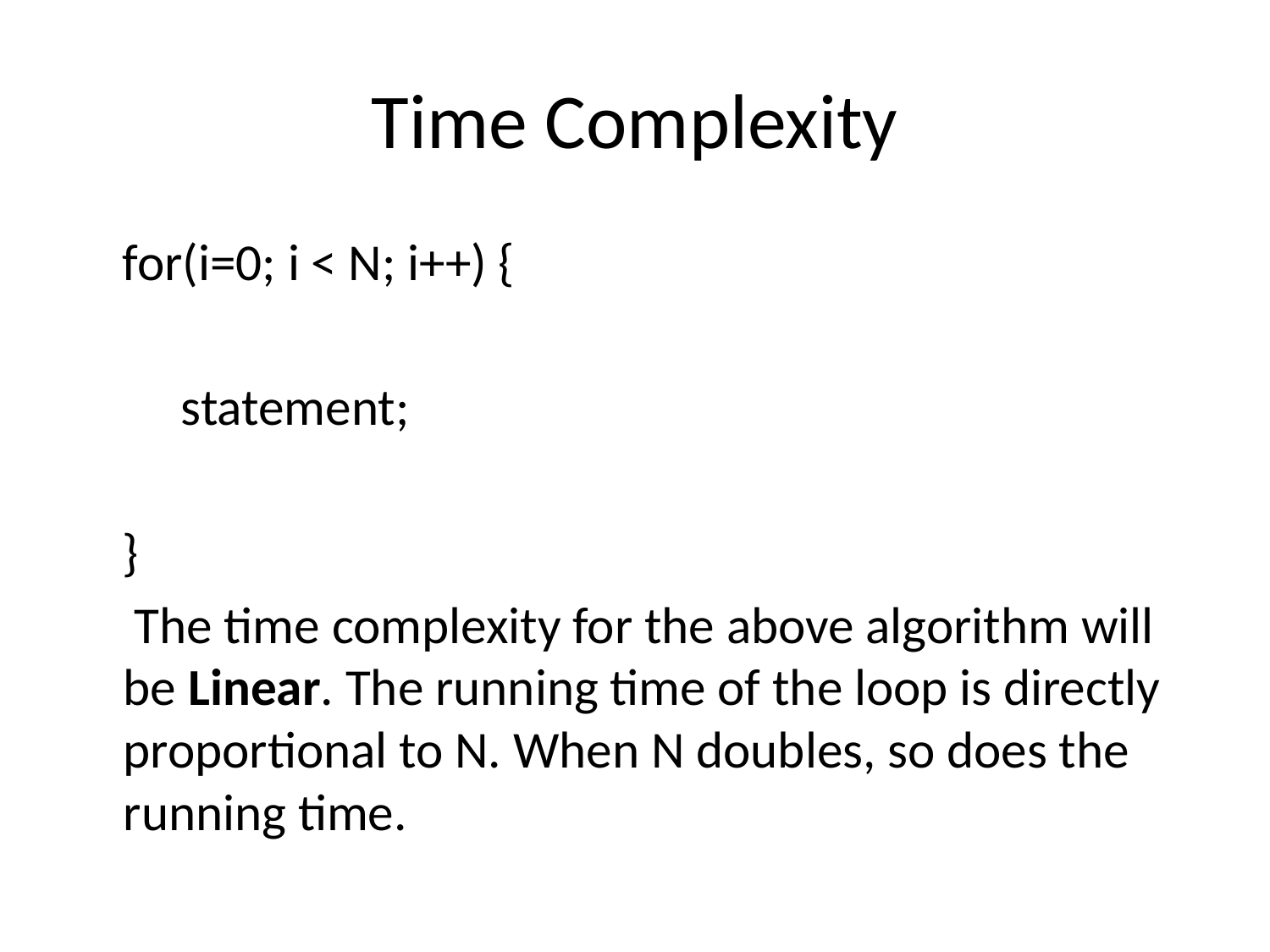

# Time Complexity
    for(i=0; i < N; i++) {

         statement;

    }
     The time complexity for the above algorithm will be Linear. The running time of the loop is directly proportional to N. When N doubles, so does the running time.